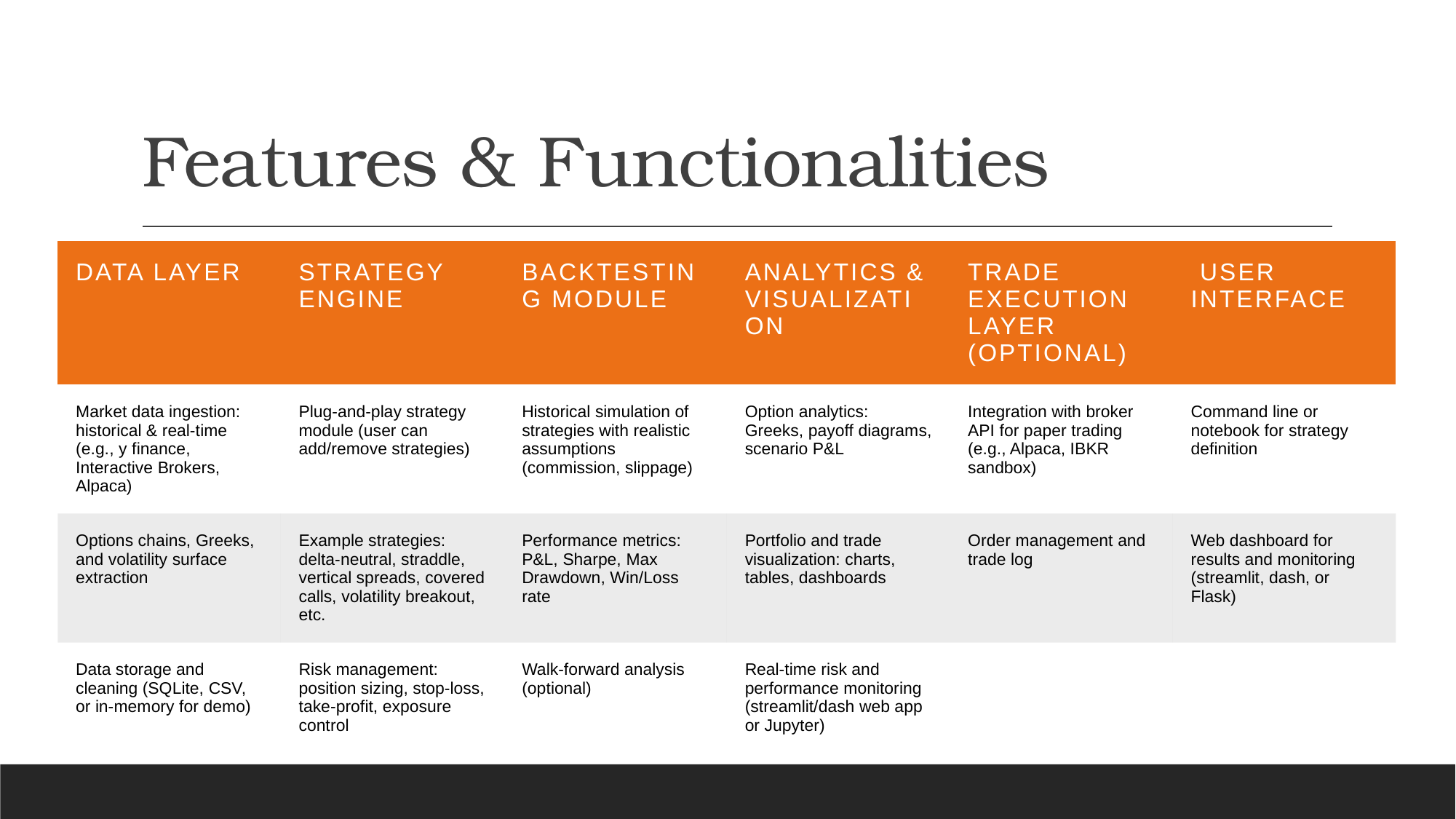

# Features & Functionalities
| Data Layer | Strategy engine | Backtesting Module | Analytics & Visualization | Trade Execution Layer (Optional) | User Interface |
| --- | --- | --- | --- | --- | --- |
| Market data ingestion: historical & real-time (e.g., y finance, Interactive Brokers, Alpaca) | Plug-and-play strategy module (user can add/remove strategies) | Historical simulation of strategies with realistic assumptions (commission, slippage) | Option analytics: Greeks, payoff diagrams, scenario P&L | Integration with broker API for paper trading (e.g., Alpaca, IBKR sandbox) | Command line or notebook for strategy definition |
| Options chains, Greeks, and volatility surface extraction | Example strategies: delta-neutral, straddle, vertical spreads, covered calls, volatility breakout, etc. | Performance metrics: P&L, Sharpe, Max Drawdown, Win/Loss rate | Portfolio and trade visualization: charts, tables, dashboards | Order management and trade log | Web dashboard for results and monitoring (streamlit, dash, or Flask) |
| Data storage and cleaning (SQLite, CSV, or in-memory for demo) | Risk management: position sizing, stop-loss, take-profit, exposure control | Walk-forward analysis (optional) | Real-time risk and performance monitoring (streamlit/dash web app or Jupyter) |  |  |